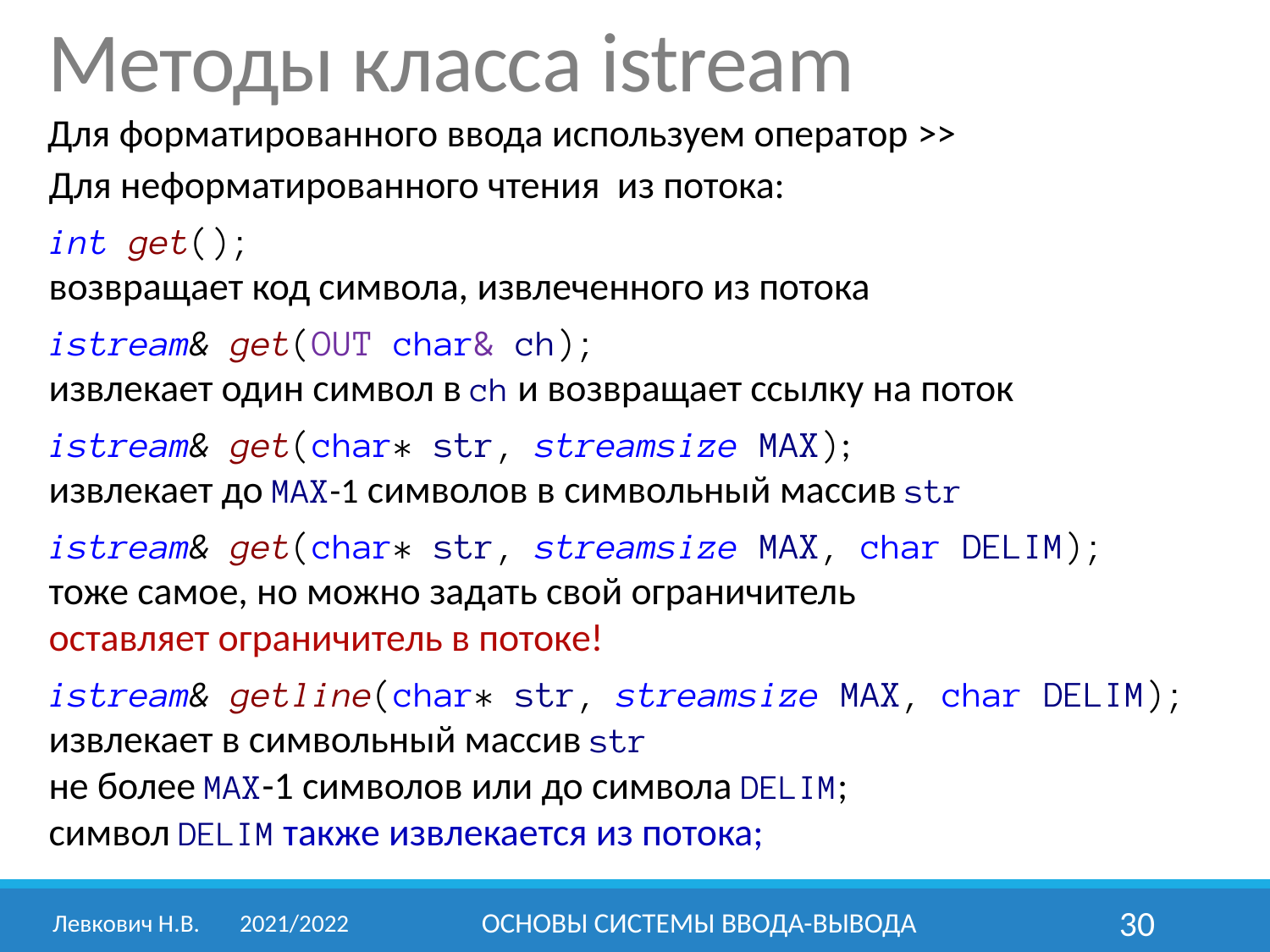

Методы класса istream
Для форматированного ввода используем оператор >>
Для неформатированного чтения  из потока:
int get();
возвращает код символа, извлеченного из потока
istream& get(OUT char& ch);
извлекает один символ в ch и возвращает ссылку на поток
istream& get(char* str, streamsize MAX);
извлекает до MAX-1 символов в символьный массив str
istream& get(char* str, streamsize MAX, char DELIM);
тоже самое, но можно задать свой ограничитель
оставляет ограничитель в потоке!
istream& getline(char* str, streamsize MAX, char DELIM);
извлекает в символьный массив str
не более MAX-1 символов или до символа DELIM;
символ DELIM также извлекается из потока;
Левкович Н.В.	2021/2022
ОСНОВЫ СИСТЕМЫ ВВОДА-ВЫВОДА
30